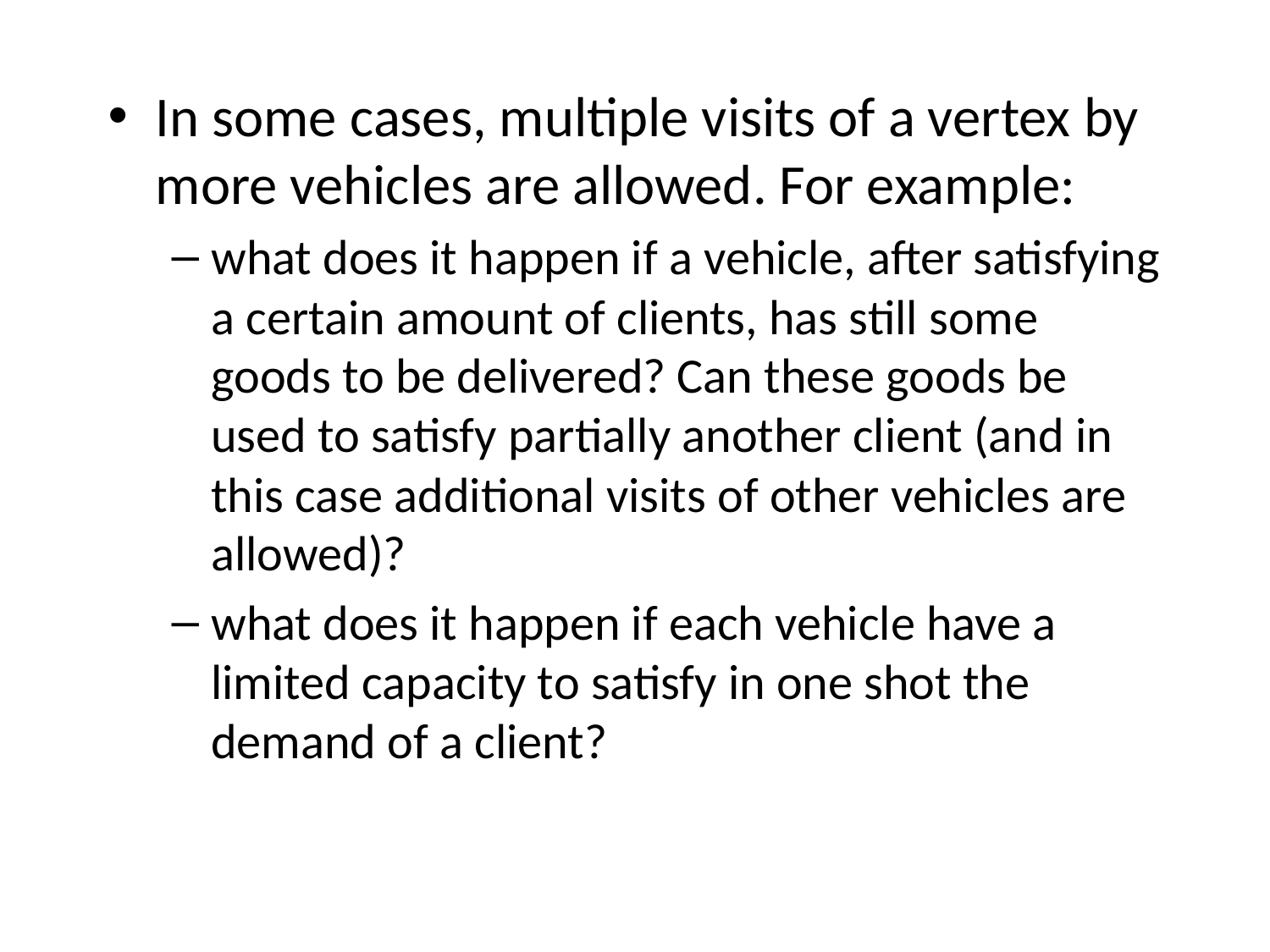

In some cases, multiple visits of a vertex by more vehicles are allowed. For example:
what does it happen if a vehicle, after satisfying a certain amount of clients, has still some goods to be delivered? Can these goods be used to satisfy partially another client (and in this case additional visits of other vehicles are allowed)?
what does it happen if each vehicle have a limited capacity to satisfy in one shot the demand of a client?